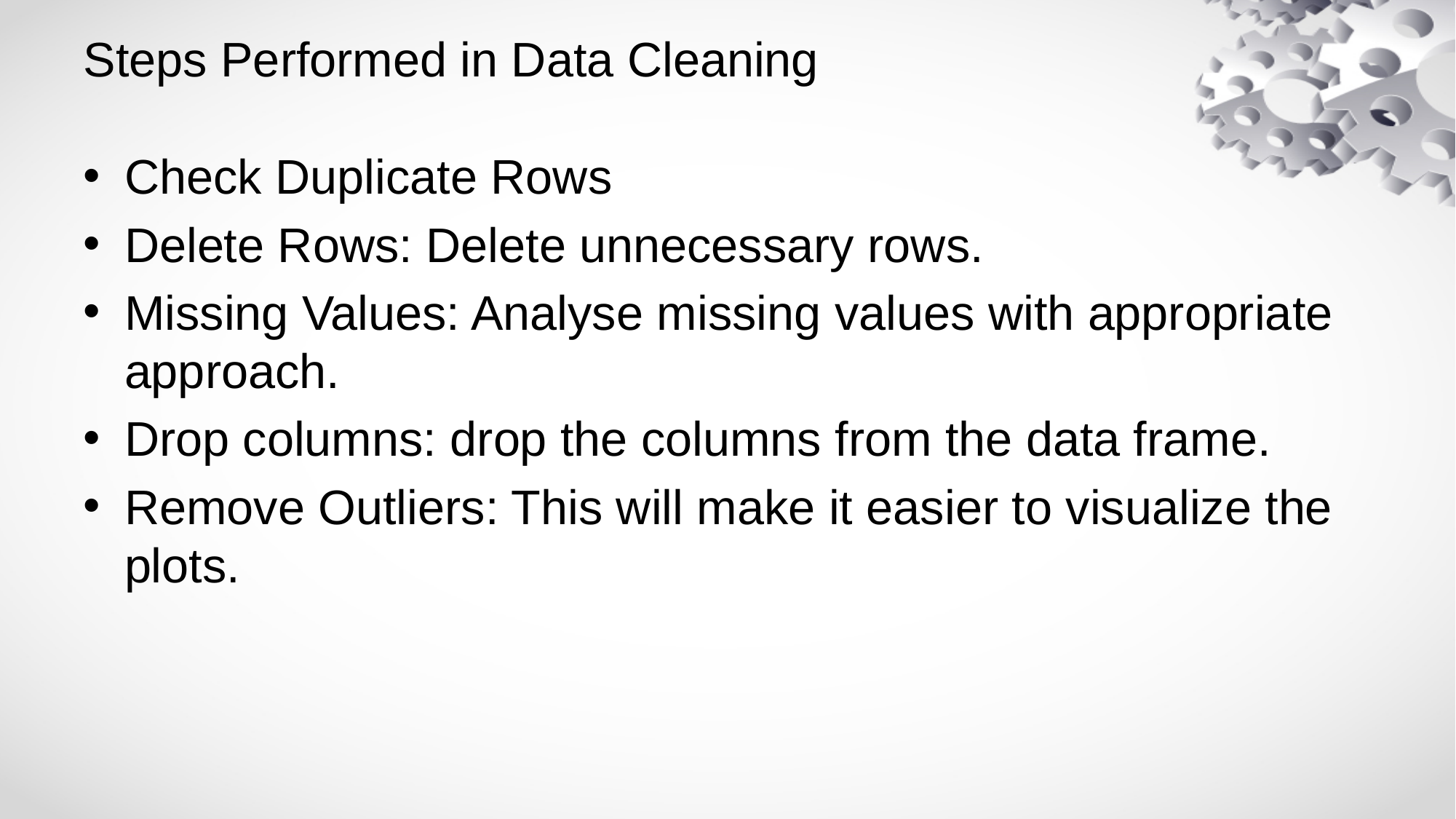

# Steps Performed in Data Cleaning
Check Duplicate Rows
Delete Rows: Delete unnecessary rows.
Missing Values: Analyse missing values with appropriate approach.
Drop columns: drop the columns from the data frame.
Remove Outliers: This will make it easier to visualize the plots.